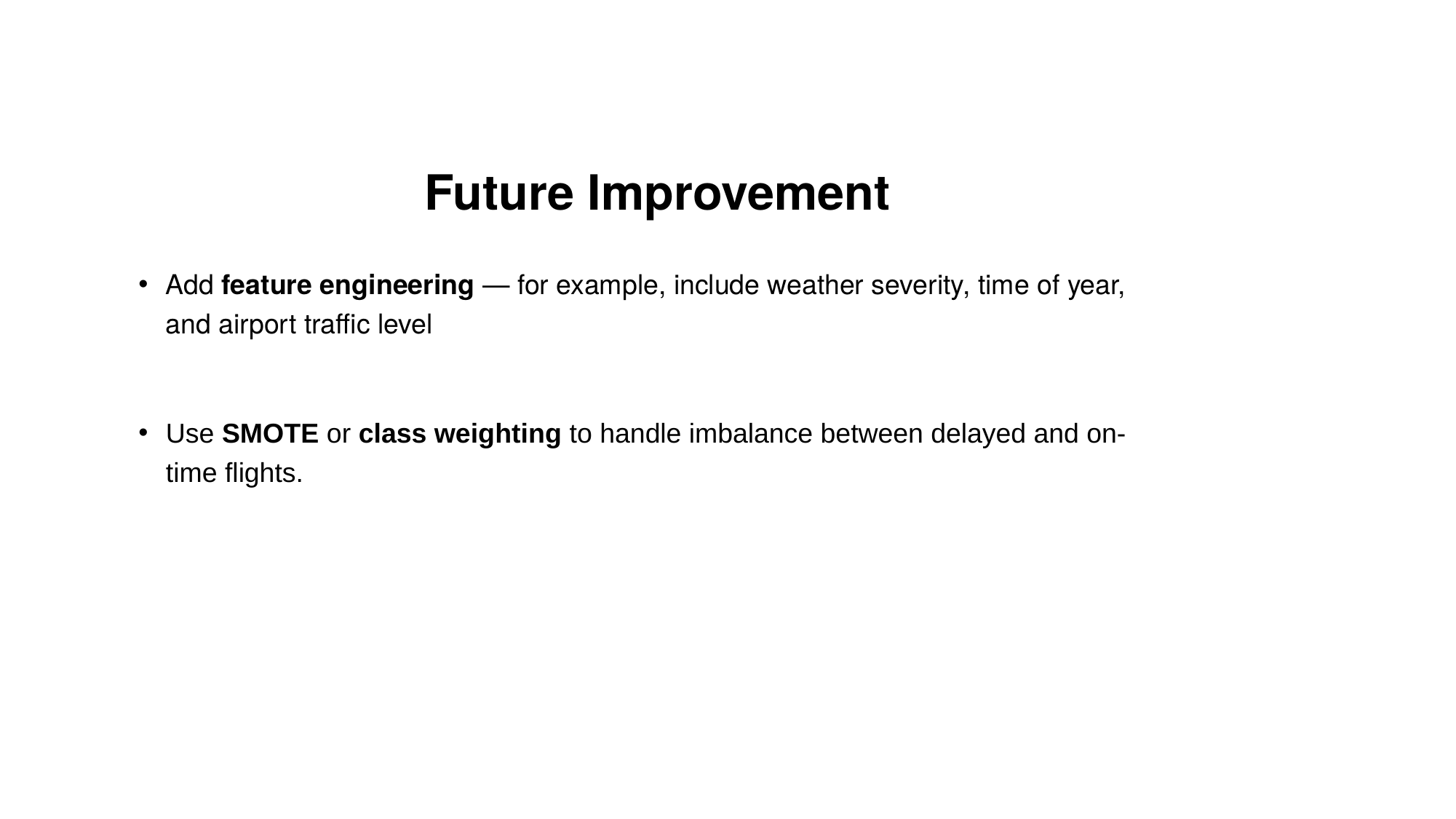

# Future Improvement
Add feature engineering — for example, include weather severity, time of year, and airport traffic level

Use SMOTE or class weighting to handle imbalance between delayed and on-time flights.